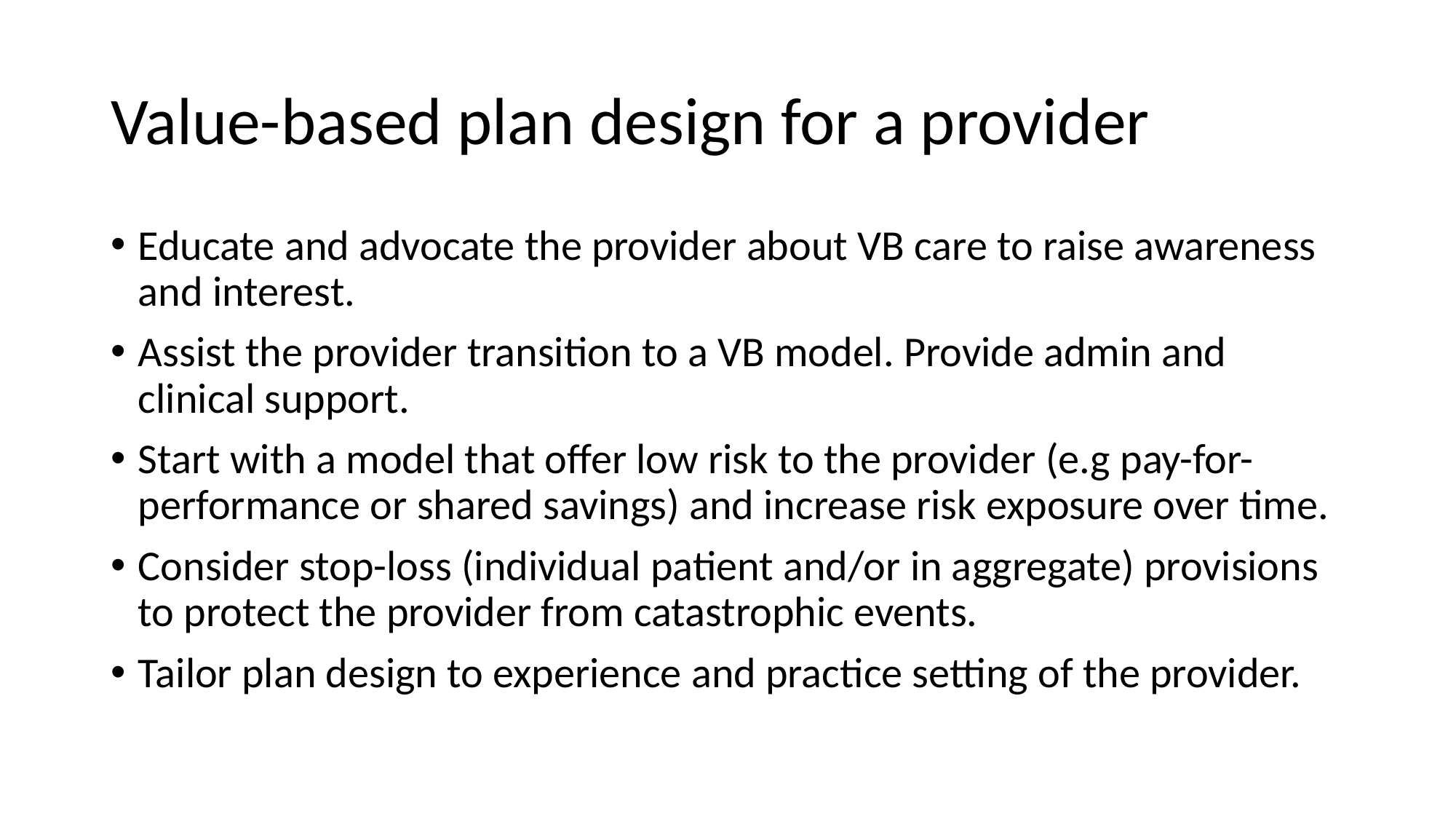

# Value-based plan design for a provider
Educate and advocate the provider about VB care to raise awareness and interest.
Assist the provider transition to a VB model. Provide admin and clinical support.
Start with a model that offer low risk to the provider (e.g pay-for-performance or shared savings) and increase risk exposure over time.
Consider stop-loss (individual patient and/or in aggregate) provisions to protect the provider from catastrophic events.
Tailor plan design to experience and practice setting of the provider.